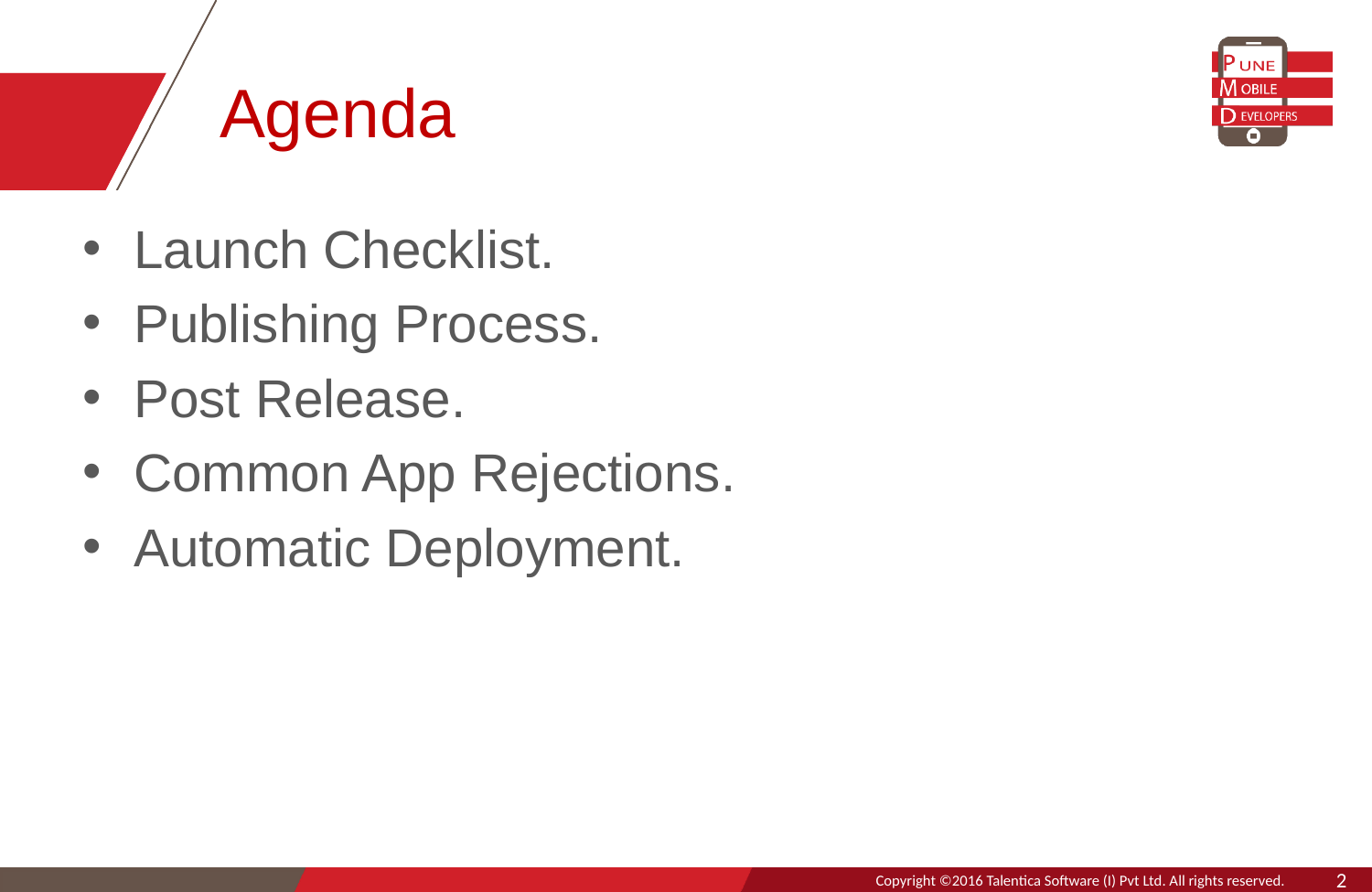

# Agenda
Launch Checklist.
Publishing Process.
Post Release.
Common App Rejections.
Automatic Deployment.